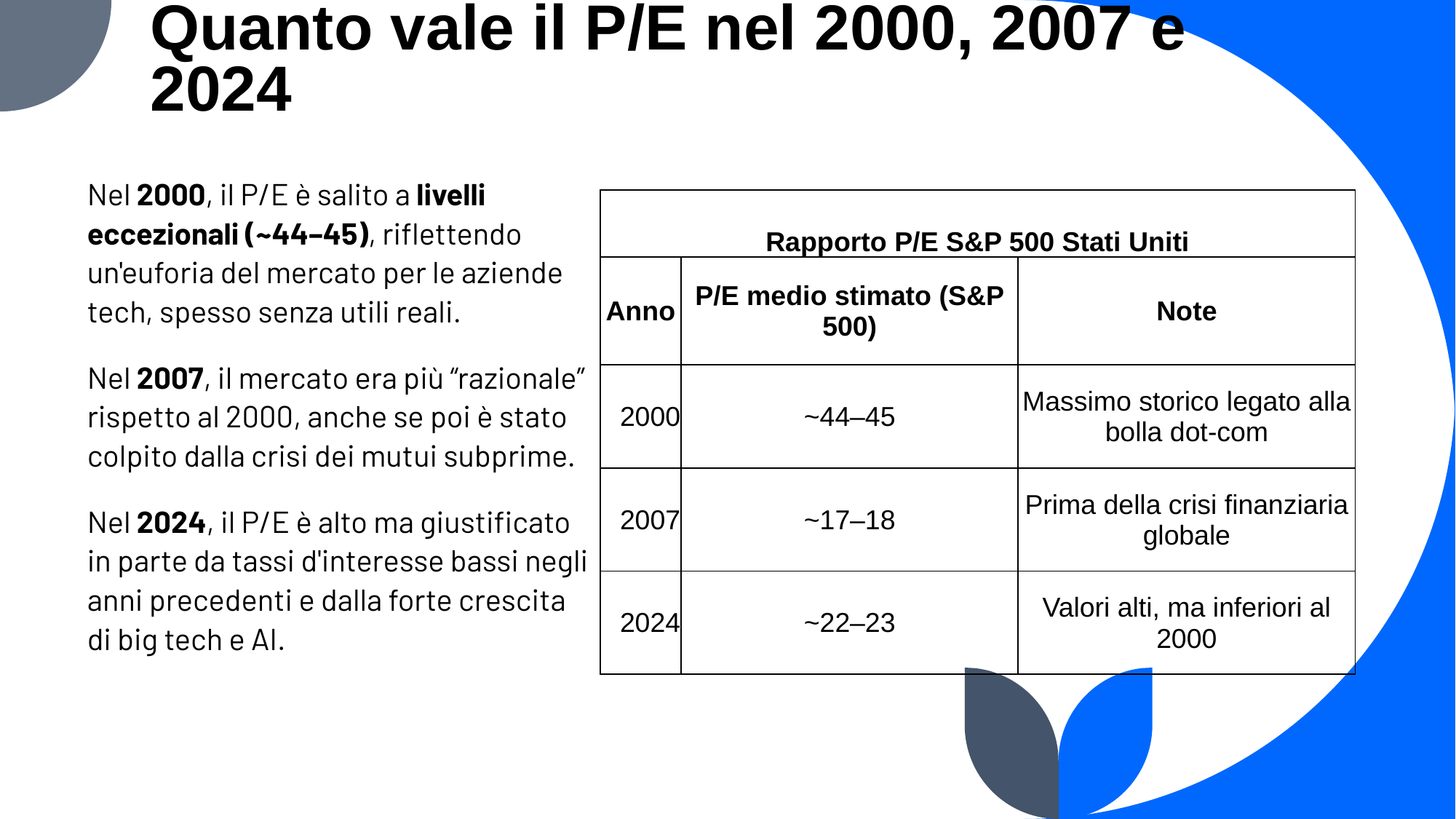

# Quanto vale il P/E nel 2000, 2007 e 2024
Nel 2000, il P/E è salito a livelli eccezionali (~44–45), riflettendo un'euforia del mercato per le aziende tech, spesso senza utili reali.
Nel 2007, il mercato era più “razionale” rispetto al 2000, anche se poi è stato colpito dalla crisi dei mutui subprime.
Nel 2024, il P/E è alto ma giustificato in parte da tassi d'interesse bassi negli anni precedenti e dalla forte crescita di big tech e AI.

| Rapporto P/E S&P 500 Stati Uniti |  |  |
| --- | --- | --- |
| Anno | P/E medio stimato (S&P 500) | Note |
| 2000 | ~44–45 | Massimo storico legato alla bolla dot-com |
| 2007 | ~17–18 | Prima della crisi finanziaria globale |
| 2024 | ~22–23 | Valori alti, ma inferiori al 2000 |